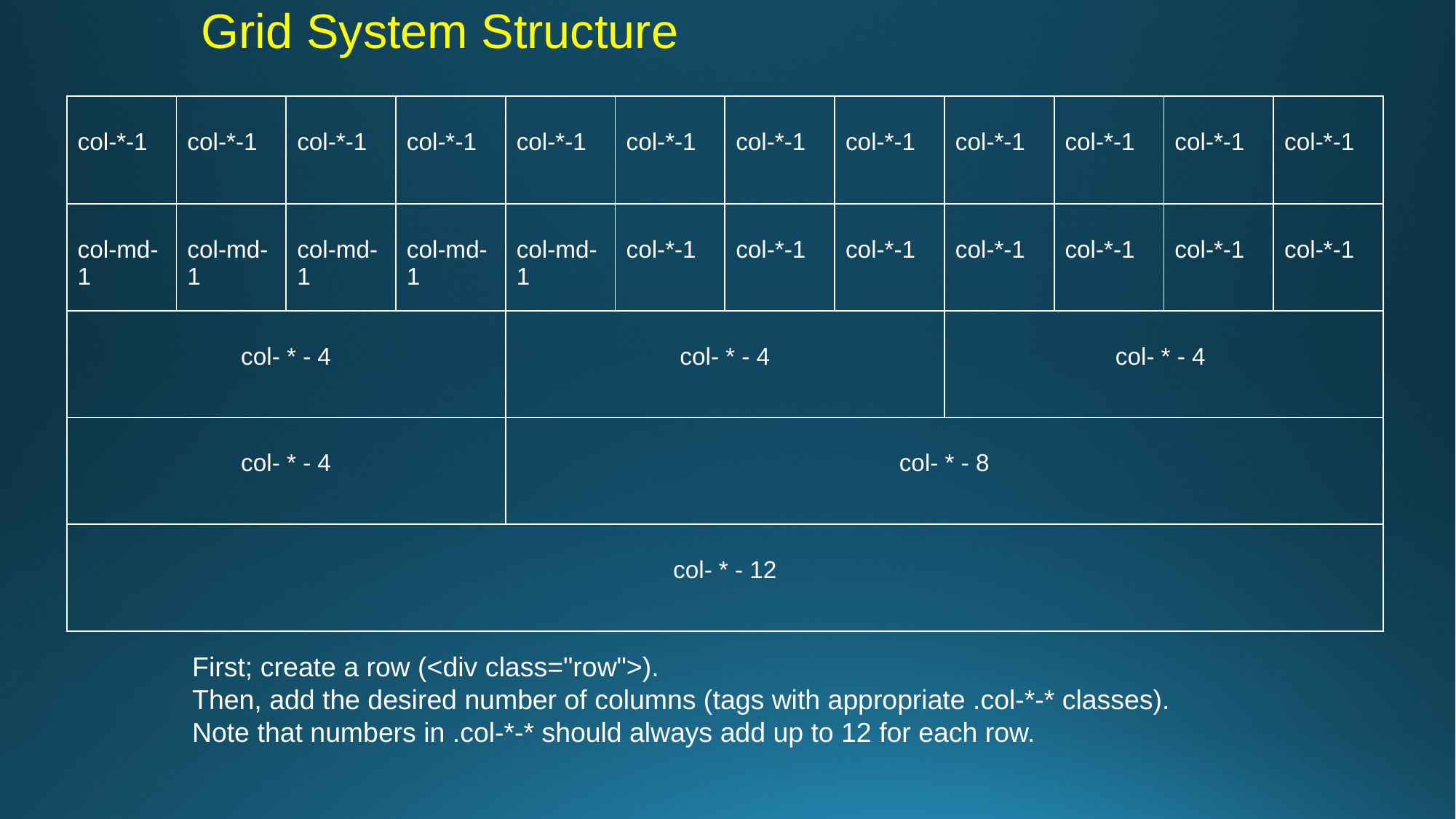

# Grid System Structure
| col-\*-1 | col-\*-1 | col-\*-1 | col-\*-1 | col-\*-1 | col-\*-1 | col-\*-1 | col-\*-1 | col-\*-1 | col-\*-1 | col-\*-1 | col-\*-1 |
| --- | --- | --- | --- | --- | --- | --- | --- | --- | --- | --- | --- |
| col-md-1 | col-md-1 | col-md-1 | col-md-1 | col-md-1 | col-\*-1 | col-\*-1 | col-\*-1 | col-\*-1 | col-\*-1 | col-\*-1 | col-\*-1 |
| col- \* - 4 |  |  |  | col- \* - 4 |  |  |  | col- \* - 4 |  |  |  |
| col- \* - 4 |  |  |  | col- \* - 8 |  |  |  |  |  |  |  |
| col- \* - 12 |  |  |  |  |  |  |  |  |  |  |  |
First; create a row (<div class="row">).
Then, add the desired number of columns (tags with appropriate .col-*-* classes).
Note that numbers in .col-*-* should always add up to 12 for each row.